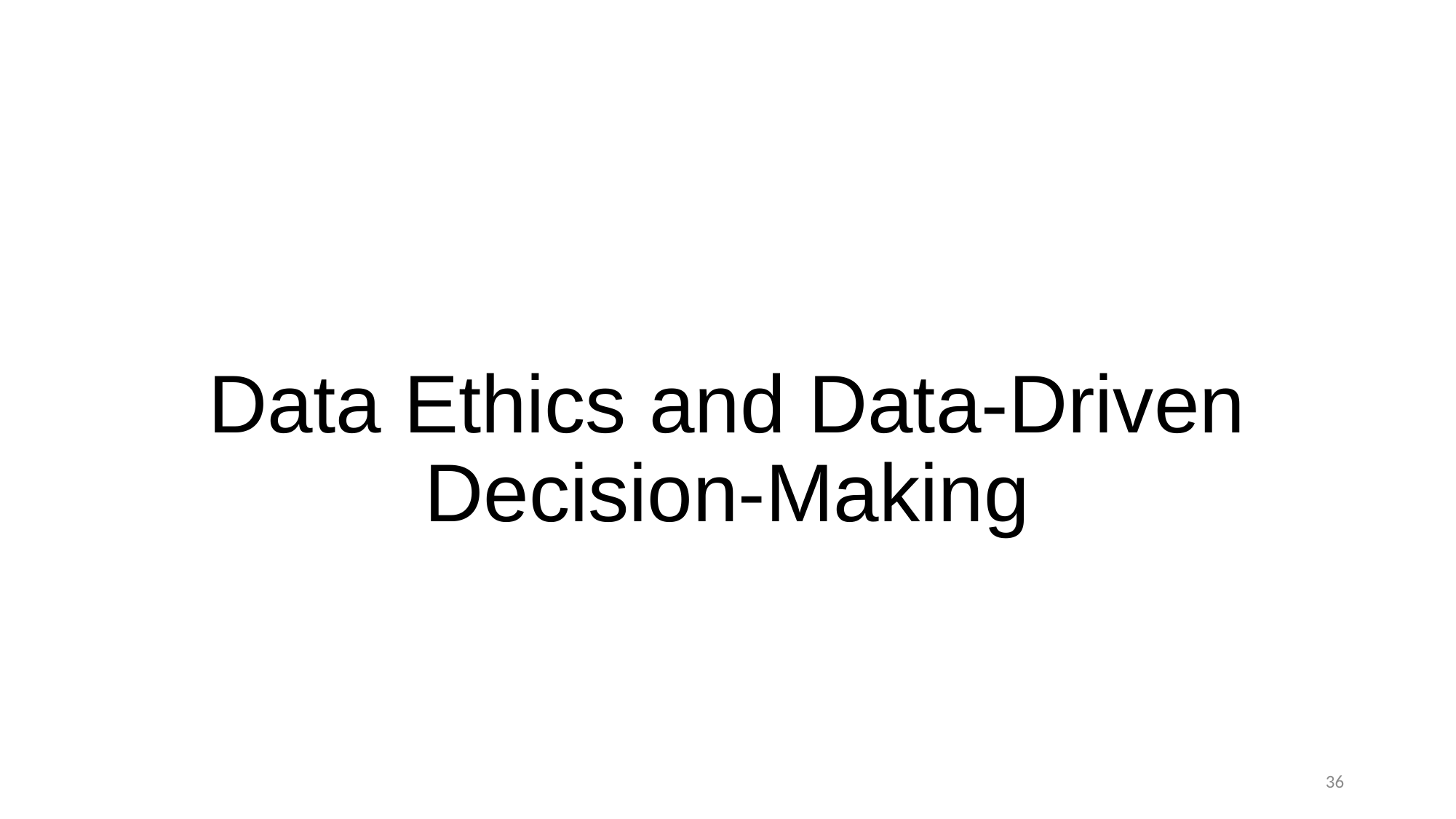

# Data Ethics and Data-Driven Decision-Making

36